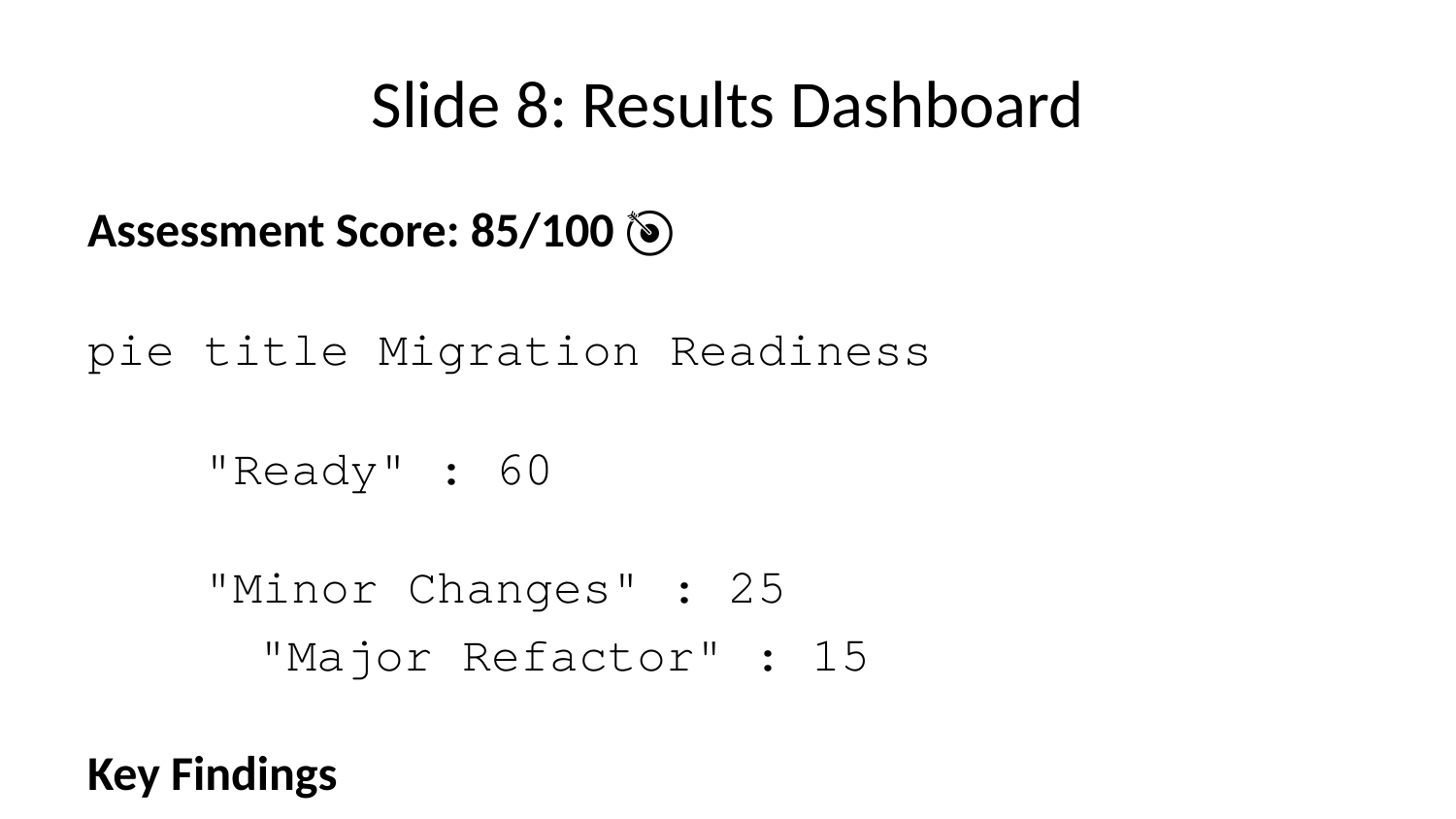

# Slide 8: Results Dashboard
Assessment Score: 85/100 🎯
pie title Migration Readiness
    "Ready" : 60
    "Minor Changes" : 25
    "Major Refactor" : 15
Key Findings
🟢 No blocking issues
🟡 3 minor configuration changes
🟠 1 deprecated library to update